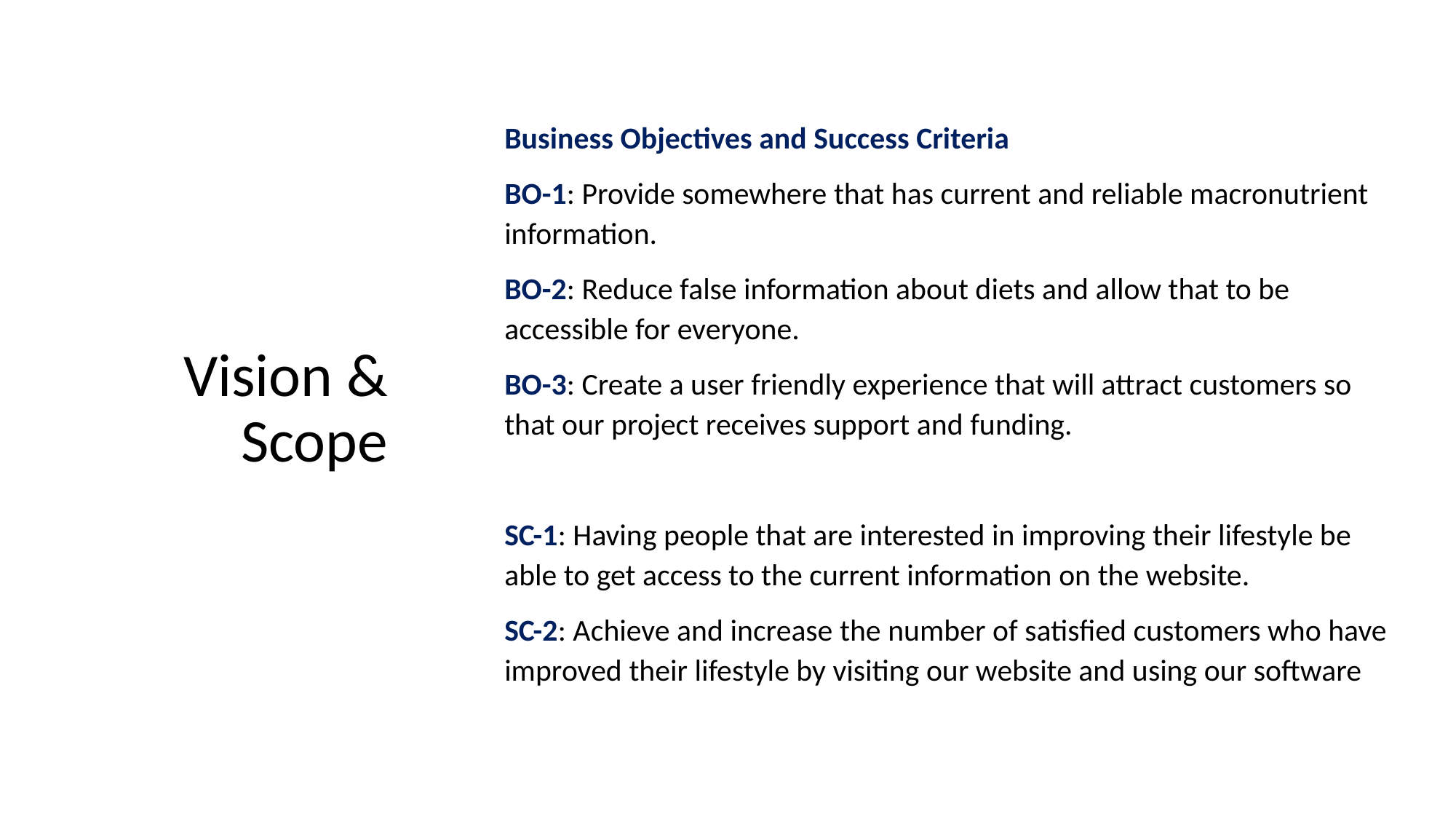

Business Objectives and Success Criteria
BO-1: Provide somewhere that has current and reliable macronutrient information.
BO-2: Reduce false information about diets and allow that to be accessible for everyone.
BO-3: Create a user friendly experience that will attract customers so that our project receives support and funding.

SC-1: Having people that are interested in improving their lifestyle be able to get access to the current information on the website.
SC-2: Achieve and increase the number of satisfied customers who have improved their lifestyle by visiting our website and using our software
# Vision & Scope